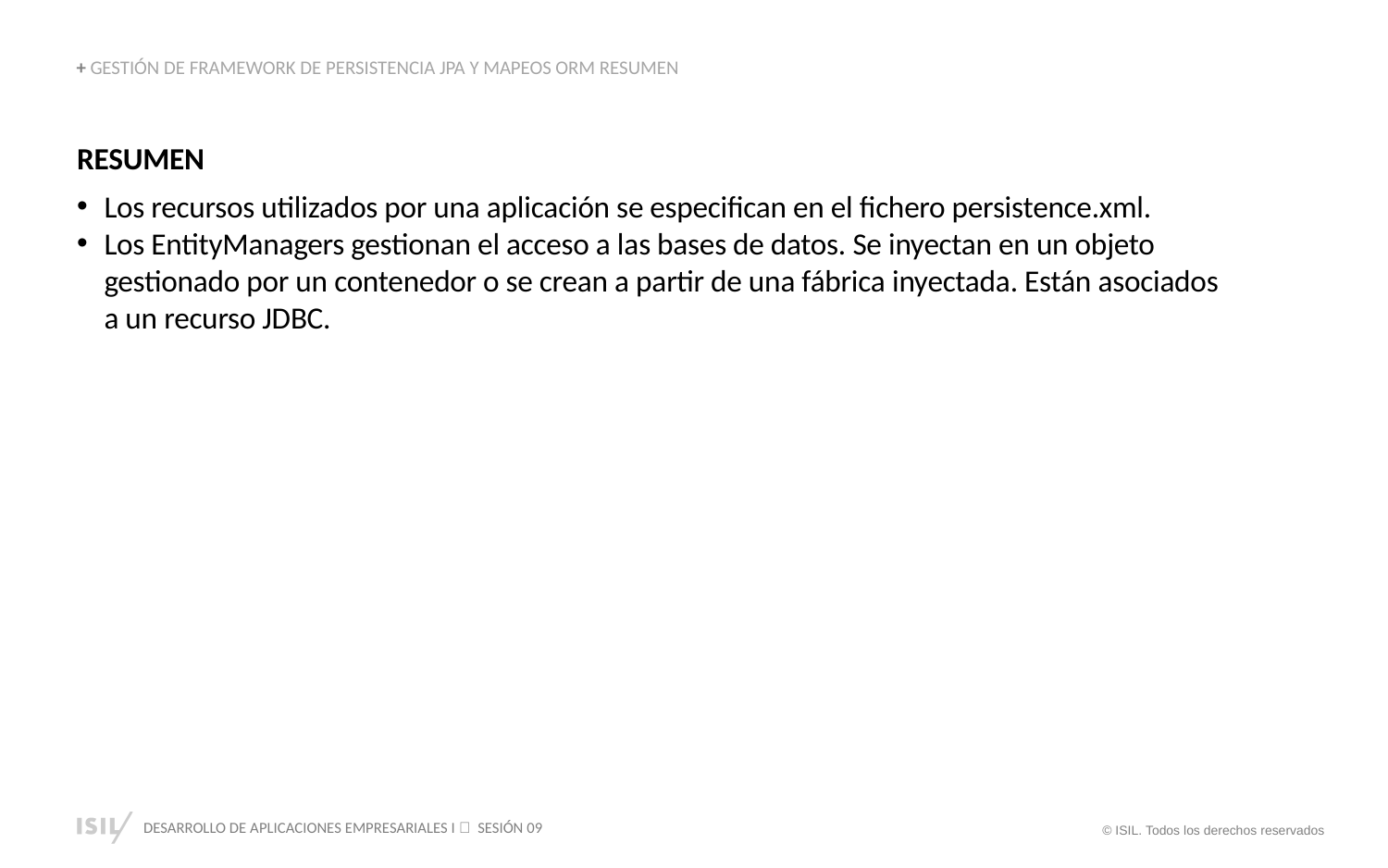

+ GESTIÓN DE FRAMEWORK DE PERSISTENCIA JPA Y MAPEOS ORM RESUMEN
RESUMEN
Los recursos utilizados por una aplicación se especifican en el fichero persistence.xml.
Los EntityManagers gestionan el acceso a las bases de datos. Se inyectan en un objeto gestionado por un contenedor o se crean a partir de una fábrica inyectada. Están asociados a un recurso JDBC.